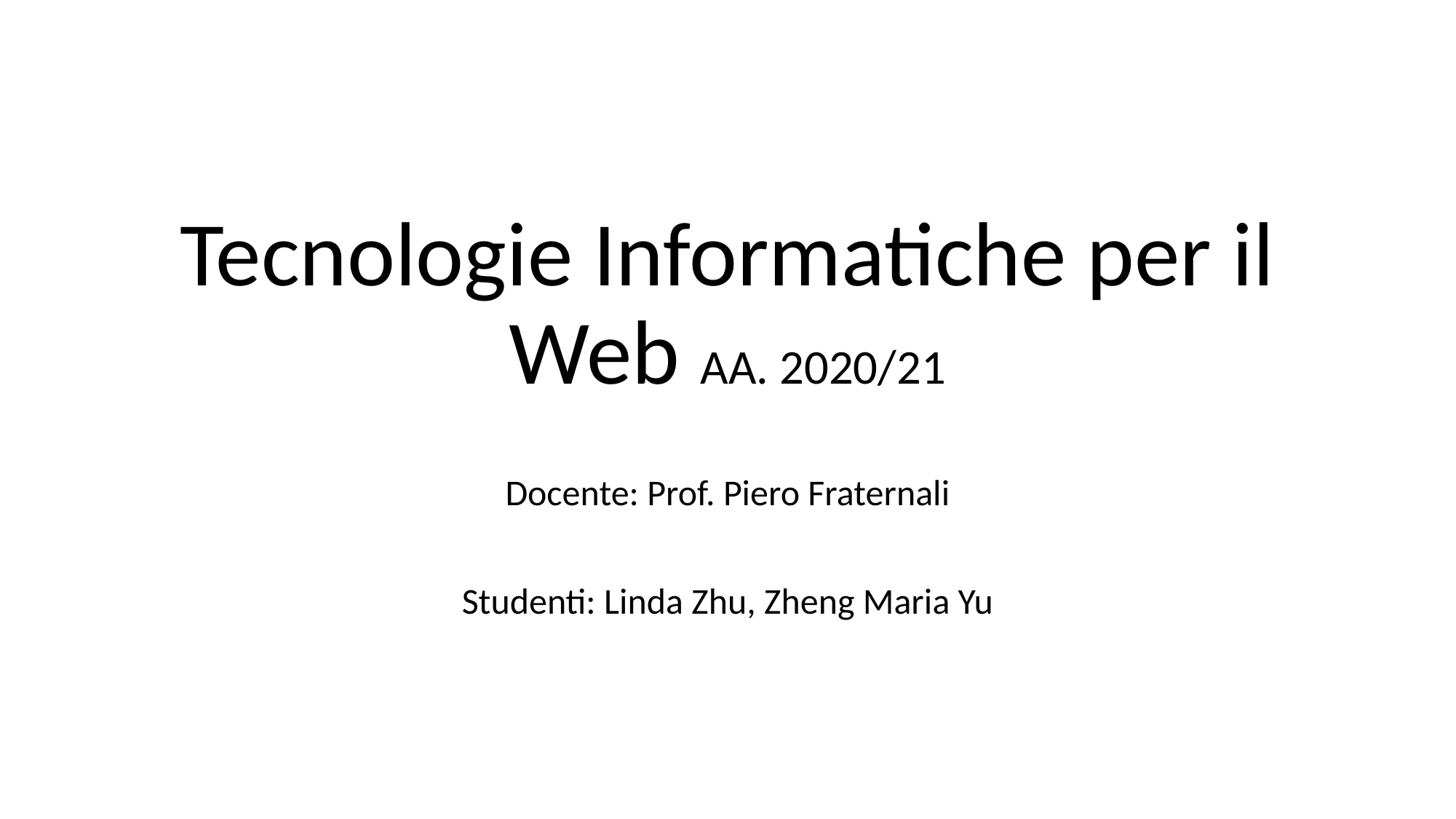

# Tecnologie Informatiche per il Web AA. 2020/21
Docente: Prof. Piero Fraternali

Studenti: Linda Zhu, Zheng Maria Yu